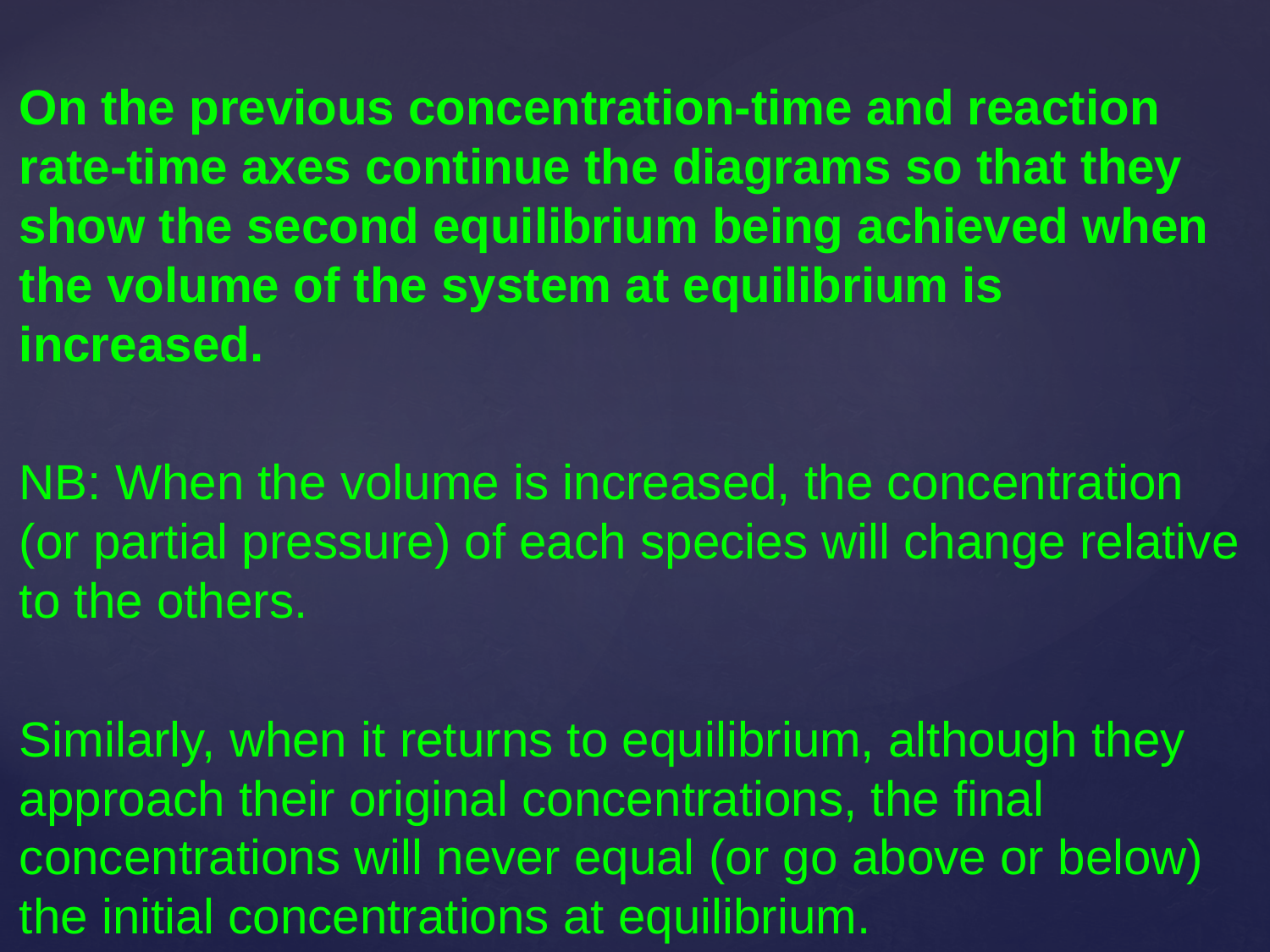

On the previous concentration-time and reaction rate-time axes continue the diagrams so that they show the second equilibrium being achieved when the volume of the system at equilibrium is increased.

NB: When the volume is increased, the concentration (or partial pressure) of each species will change relative to the others.

Similarly, when it returns to equilibrium, although they approach their original concentrations, the final concentrations will never equal (or go above or below) the initial concentrations at equilibrium.